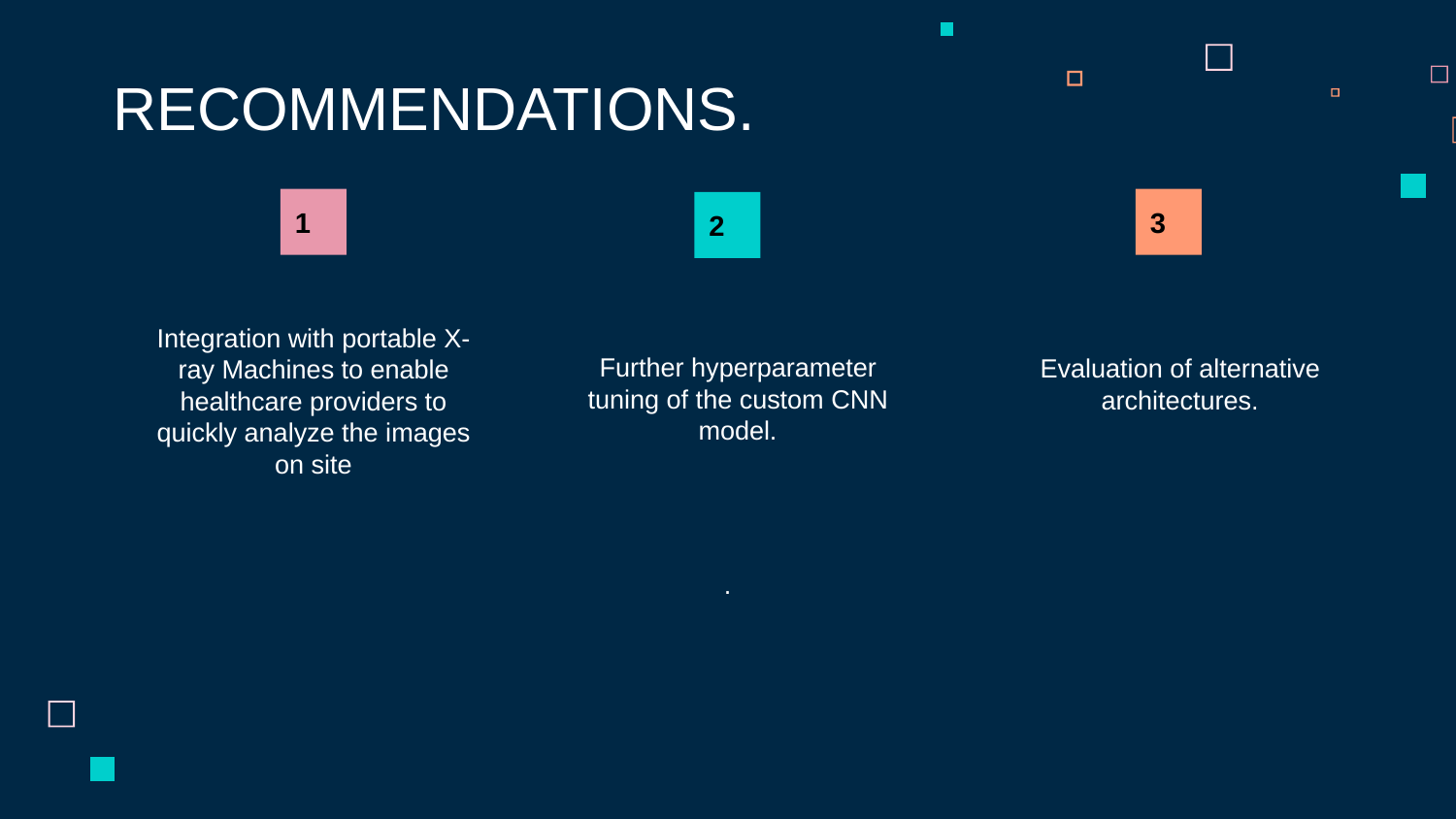

RECOMMENDATIONS.
1
3
2
Integration with portable X-ray Machines to enable healthcare providers to quickly analyze the images on site
Further hyperparameter tuning of the custom CNN model.
Evaluation of alternative architectures.

.